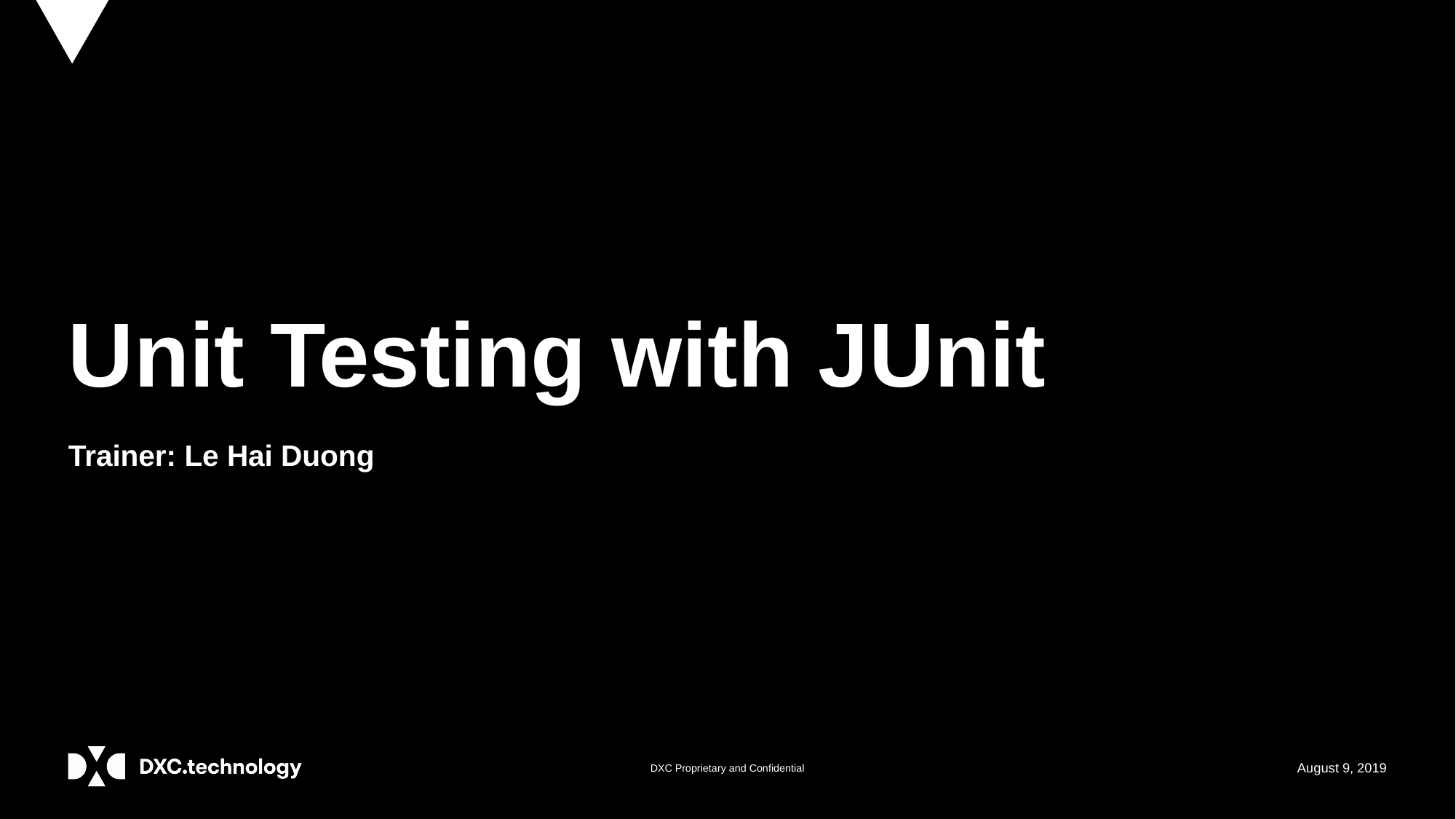

# Unit Testing with JUnit
Trainer: Le Hai Duong